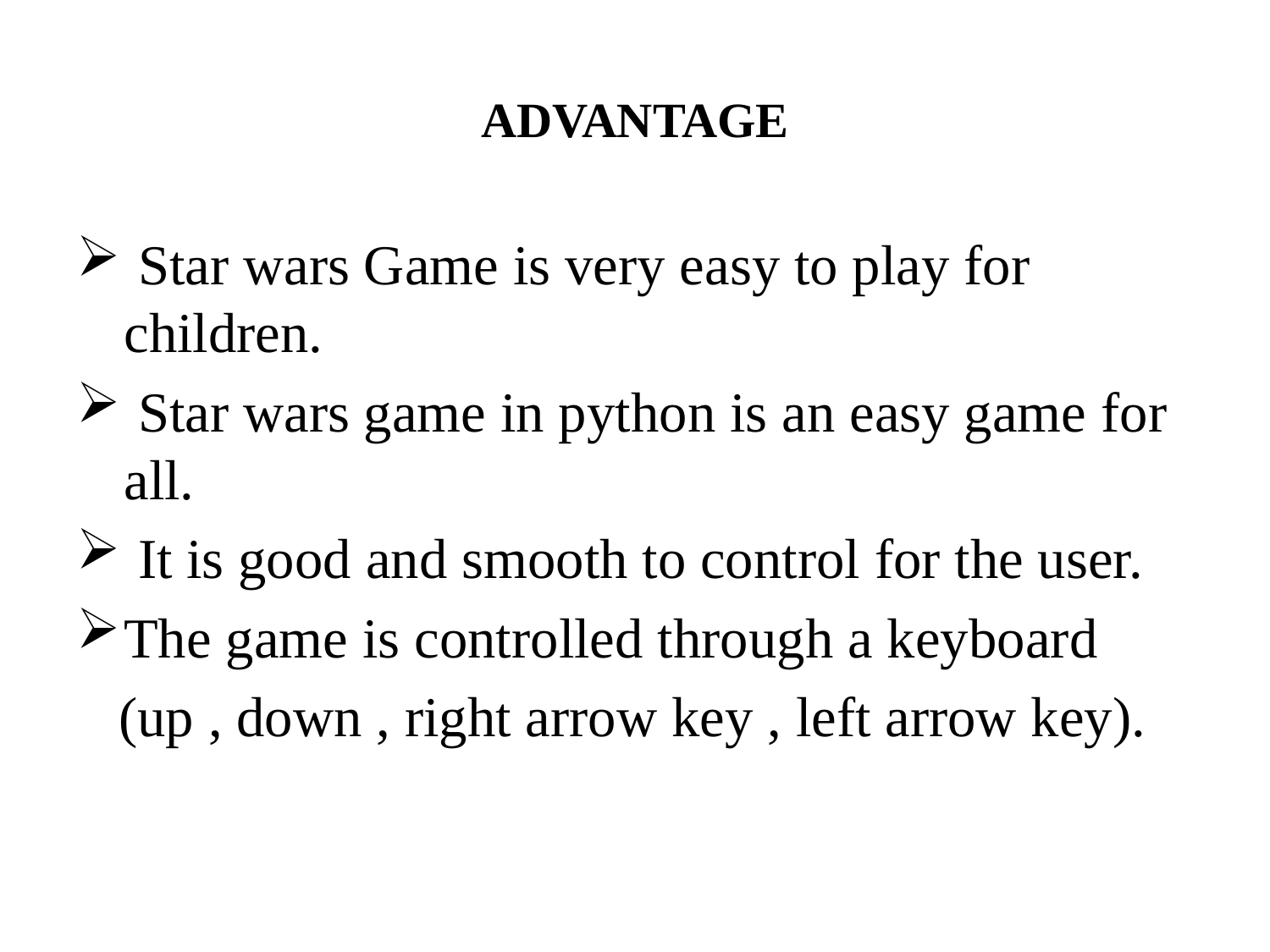

# ADVANTAGE
 Star wars Game is very easy to play for children.
 Star wars game in python is an easy game for all.
 It is good and smooth to control for the user.
The game is controlled through a keyboard
   (up , down , right arrow key , left arrow key).